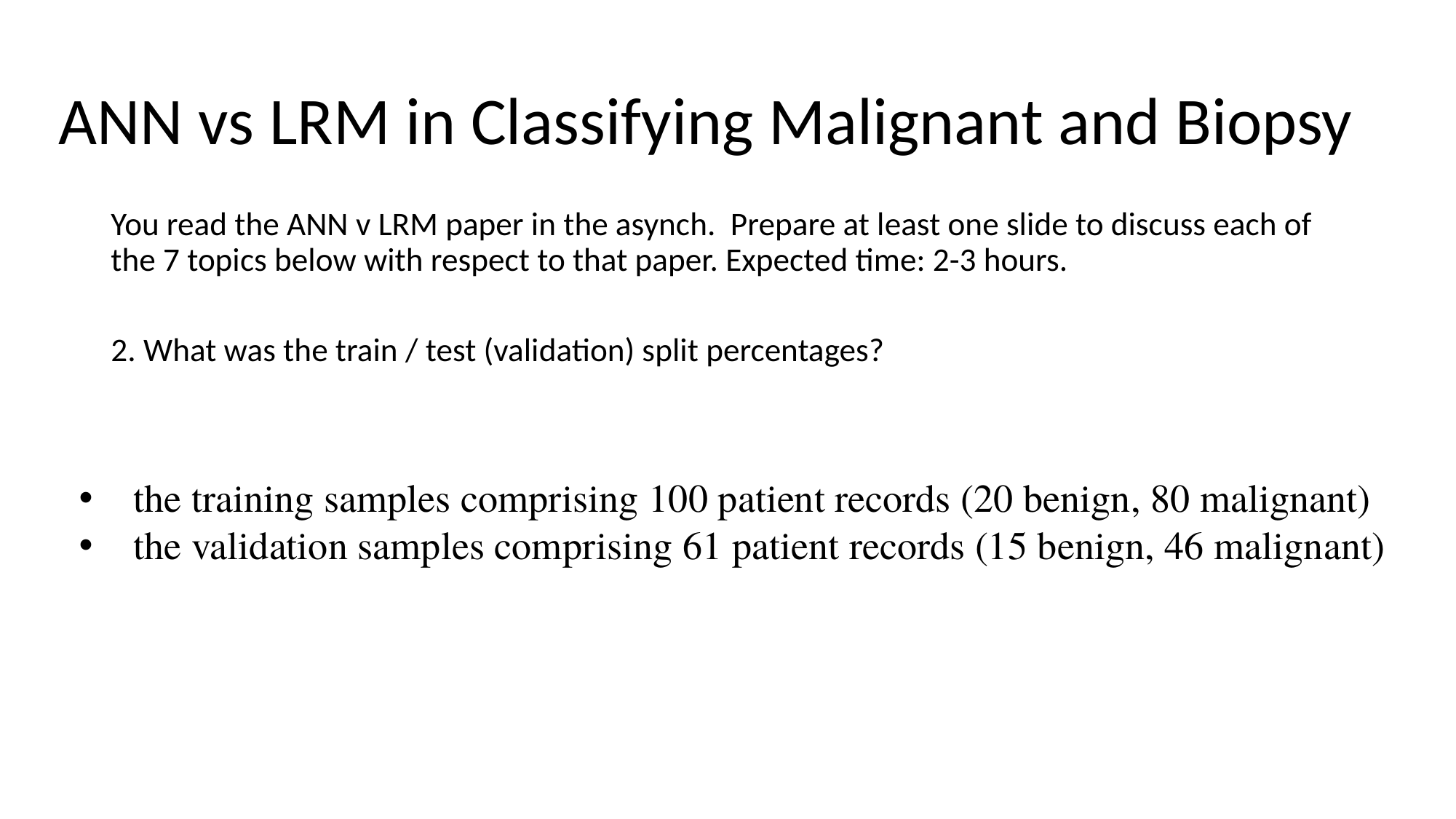

# ANN vs LRM in Classifying Malignant and Biopsy
You read the ANN v LRM paper in the asynch.  Prepare at least one slide to discuss each of the 7 topics below with respect to that paper. Expected time: 2-3 hours.

2. What was the train / test (validation) split percentages?

the training samples comprising 100 patient records (20 benign, 80 malignant)
the validation samples comprising 61 patient records (15 benign, 46 malignant)